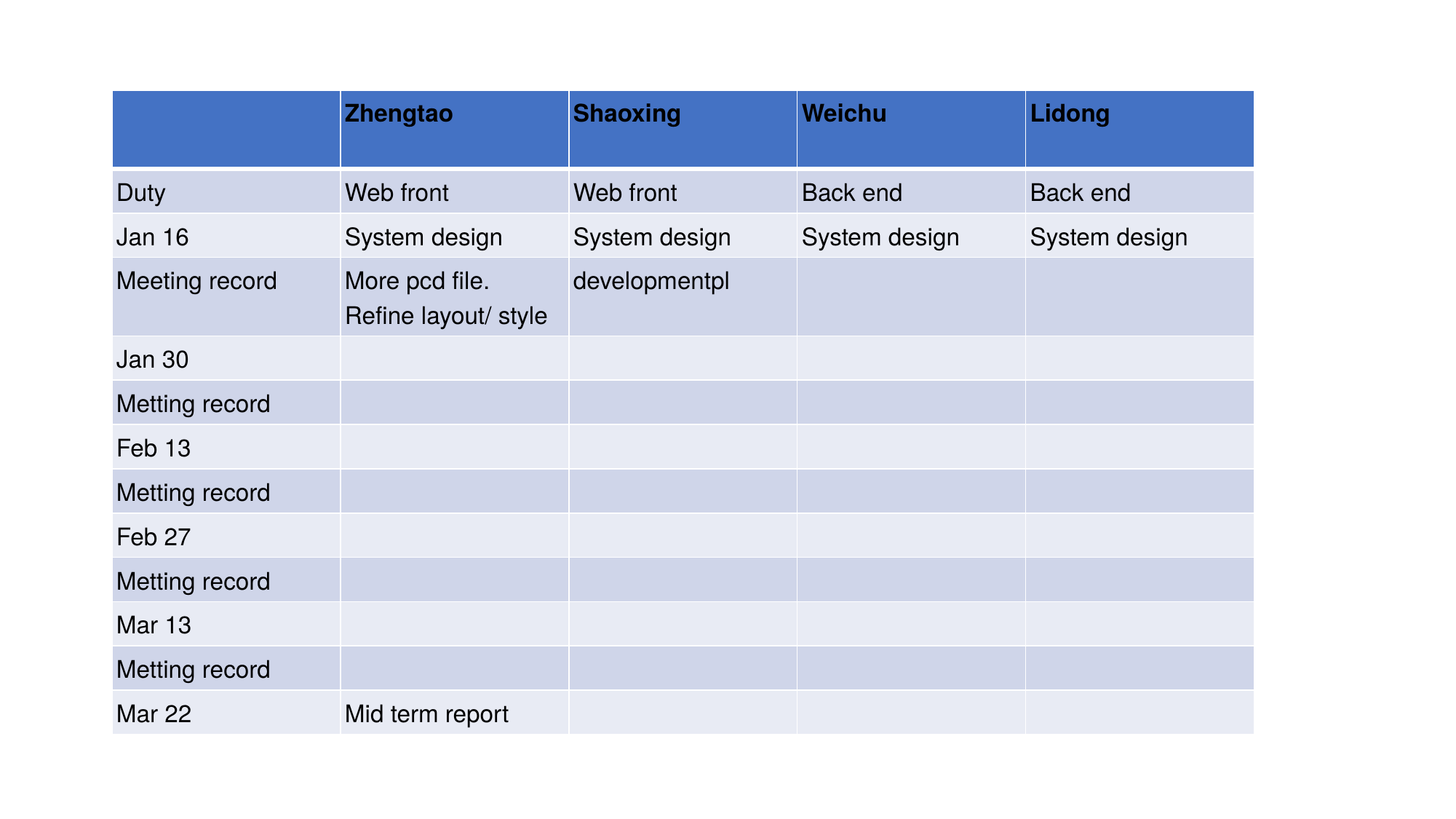

|  | Zhengtao | Shaoxing | Weichu | Lidong |
| --- | --- | --- | --- | --- |
| Duty | Web front | Web front | Back end | Back end |
| Jan 16 | System design | System design | System design | System design |
| Meeting record | More pcd file. Refine layout/ style | developmentpl |  |  |
| Jan 30 |  |  |  |  |
| Metting record |  |  |  |  |
| Feb 13 |  |  |  |  |
| Metting record |  |  |  |  |
| Feb 27 |  |  |  |  |
| Metting record |  |  |  |  |
| Mar 13 |  |  |  |  |
| Metting record |  |  |  |  |
| Mar 22 | Mid term report |  |  |  |